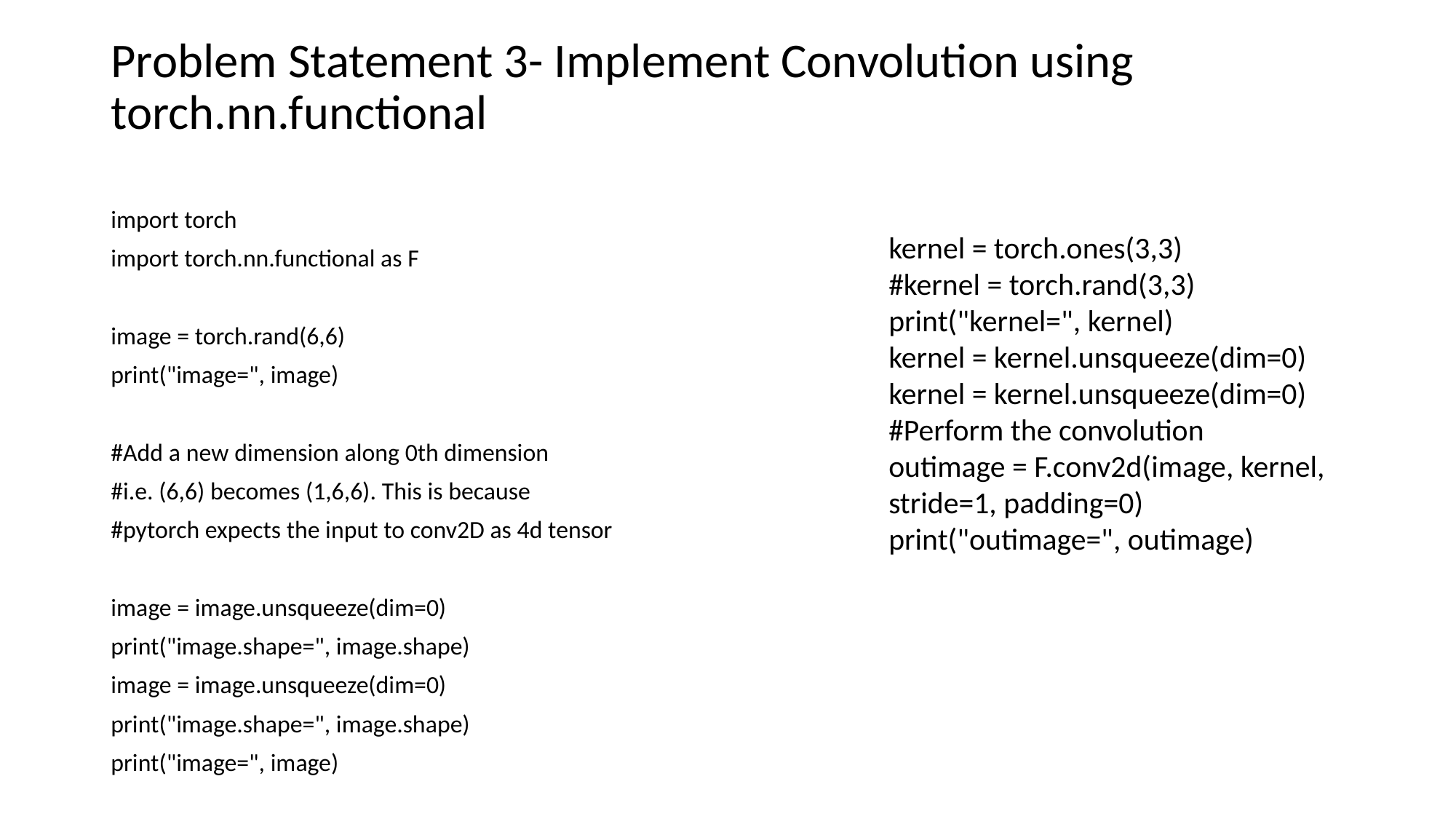

# Problem Statement 3- Implement Convolution using torch.nn.functional
import torch
import torch.nn.functional as F

image = torch.rand(6,6)
print("image=", image)

#Add a new dimension along 0th dimension
#i.e. (6,6) becomes (1,6,6). This is because
#pytorch expects the input to conv2D as 4d tensor

image = image.unsqueeze(dim=0)
print("image.shape=", image.shape)
image = image.unsqueeze(dim=0)
print("image.shape=", image.shape)
print("image=", image)
kernel = torch.ones(3,3)
#kernel = torch.rand(3,3)
print("kernel=", kernel)
kernel = kernel.unsqueeze(dim=0)
kernel = kernel.unsqueeze(dim=0)
#Perform the convolution
outimage = F.conv2d(image, kernel, stride=1, padding=0)
print("outimage=", outimage)